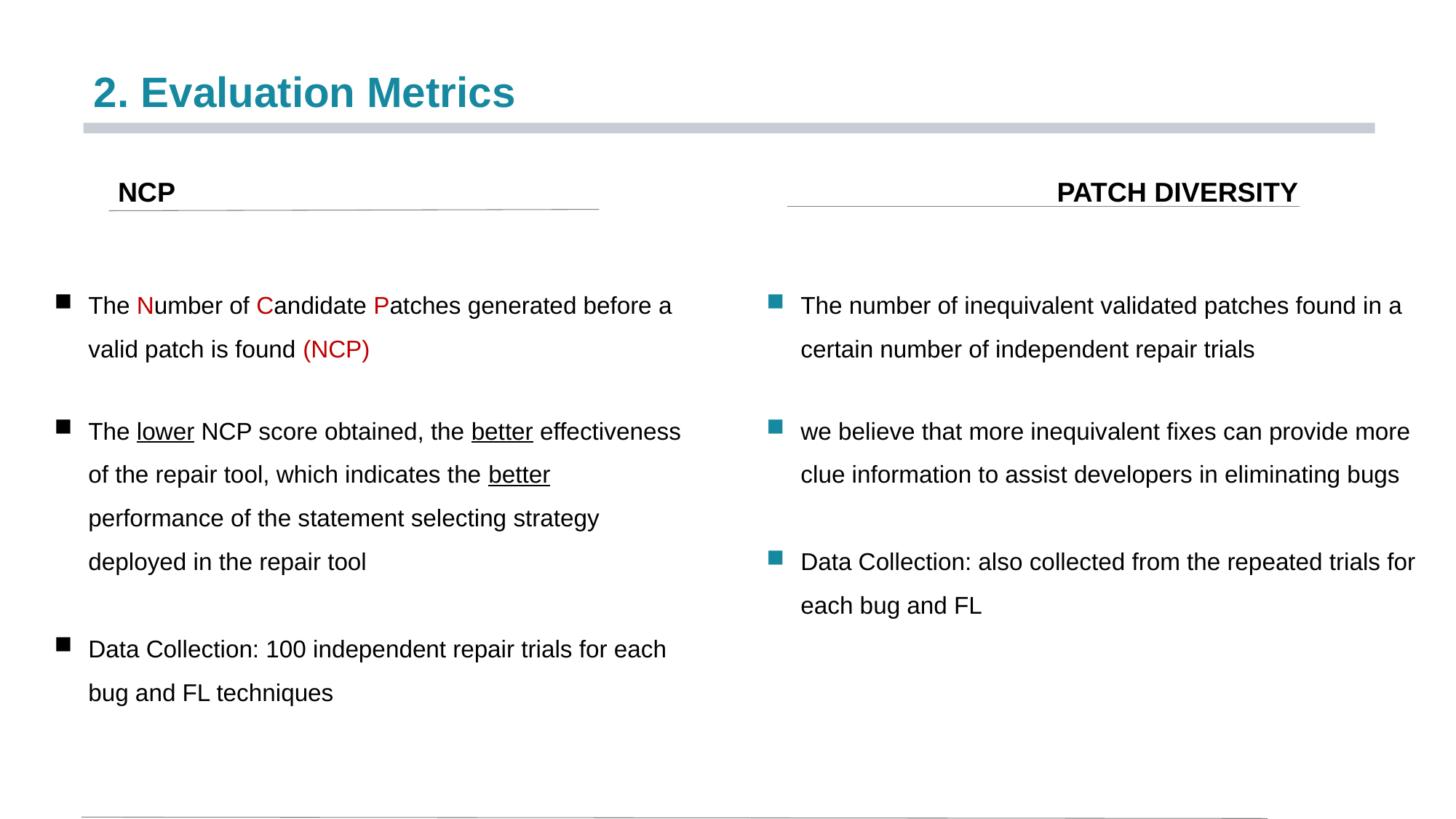

2. Evaluation Metrics

NCP
PATCH DIVERSITY
The Number of Candidate Patches generated before a valid patch is found (NCP)

The lower NCP score obtained, the better effectiveness of the repair tool, which indicates the better performance of the statement selecting strategy deployed in the repair tool

Data Collection: 100 independent repair trials for each bug and FL techniques
The number of inequivalent validated patches found in a certain number of independent repair trials

we believe that more inequivalent fixes can provide more clue information to assist developers in eliminating bugs

Data Collection: also collected from the repeated trials for each bug and FL